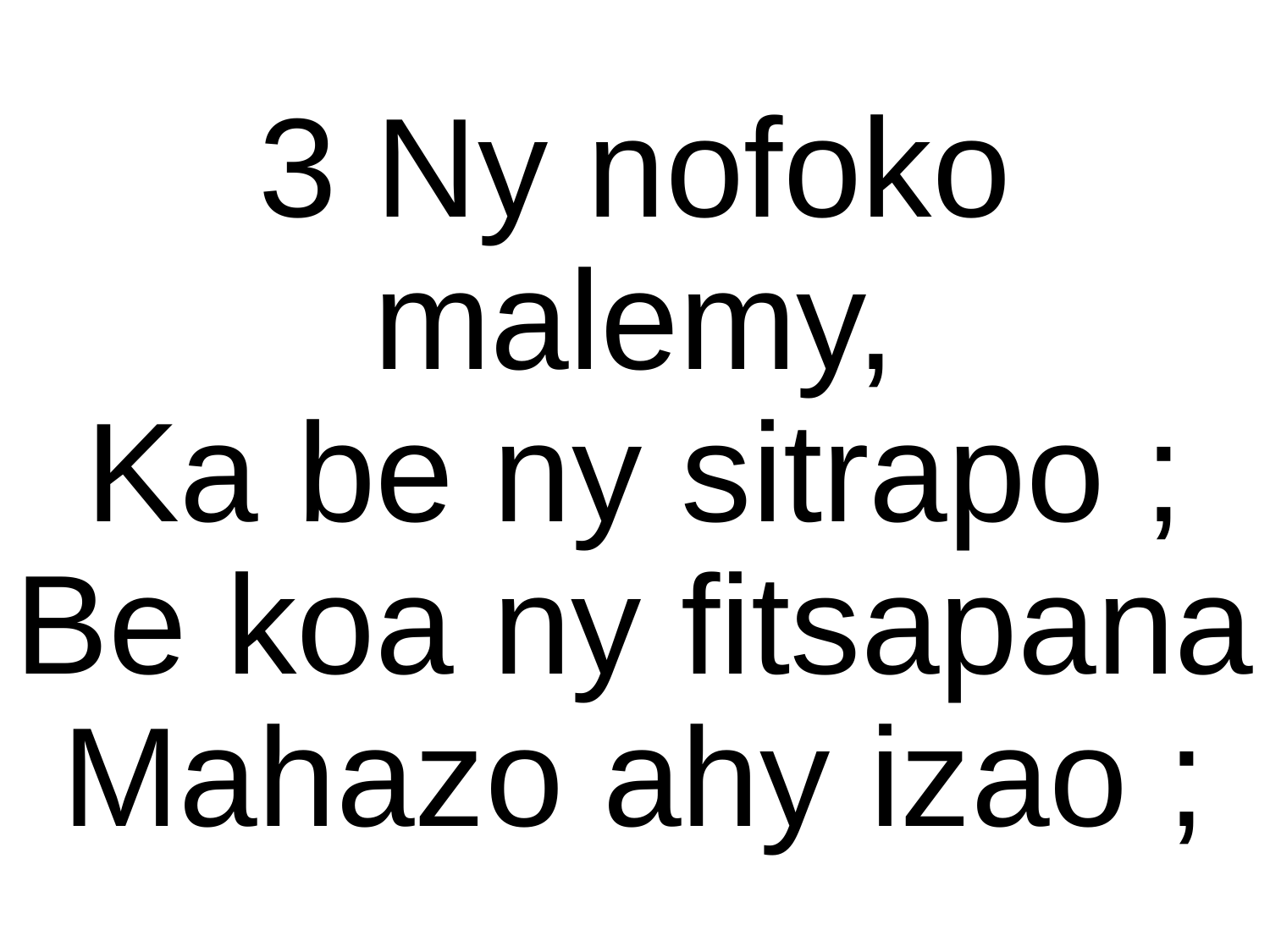

3 Ny nofoko malemy,
Ka be ny sitrapo ;
Be koa ny fitsapana
Mahazo ahy izao ;